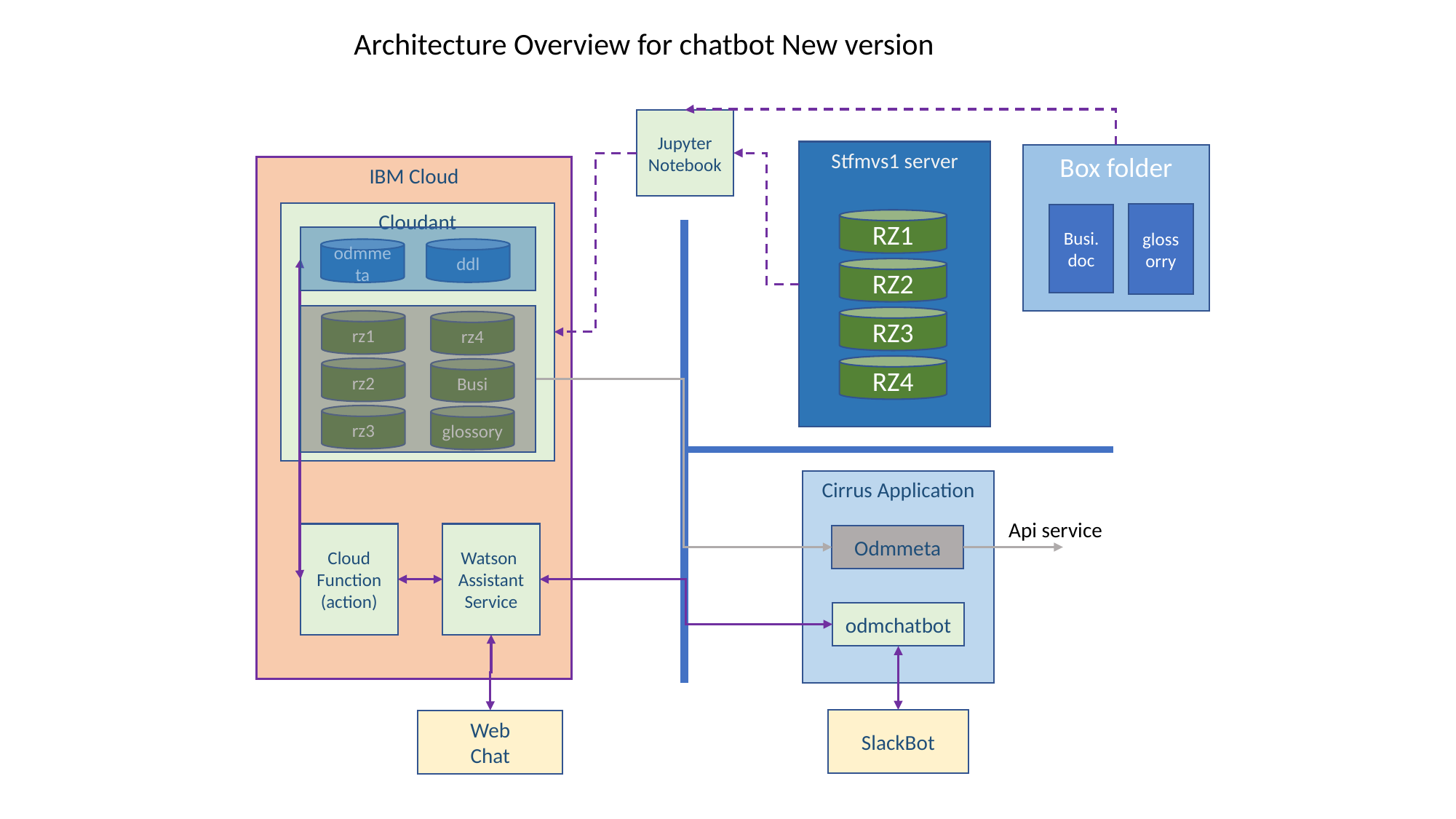

Architecture Overview for chatbot New version
Jupyter Notebook
Stfmvs1 server
RZ1
RZ2
RZ3
RZ4
Box folder
glossorry
Busi.doc
IBM Cloud
Cloudant
ddl
odmmeta
rz1
rz4
rz2
Busi
rz3
glossory

Cirrus Application
Odmmeta
odmchatbot
Api service
Cloud Function
(action)
Watson
Assistant Service
SlackBot
Web
Chat